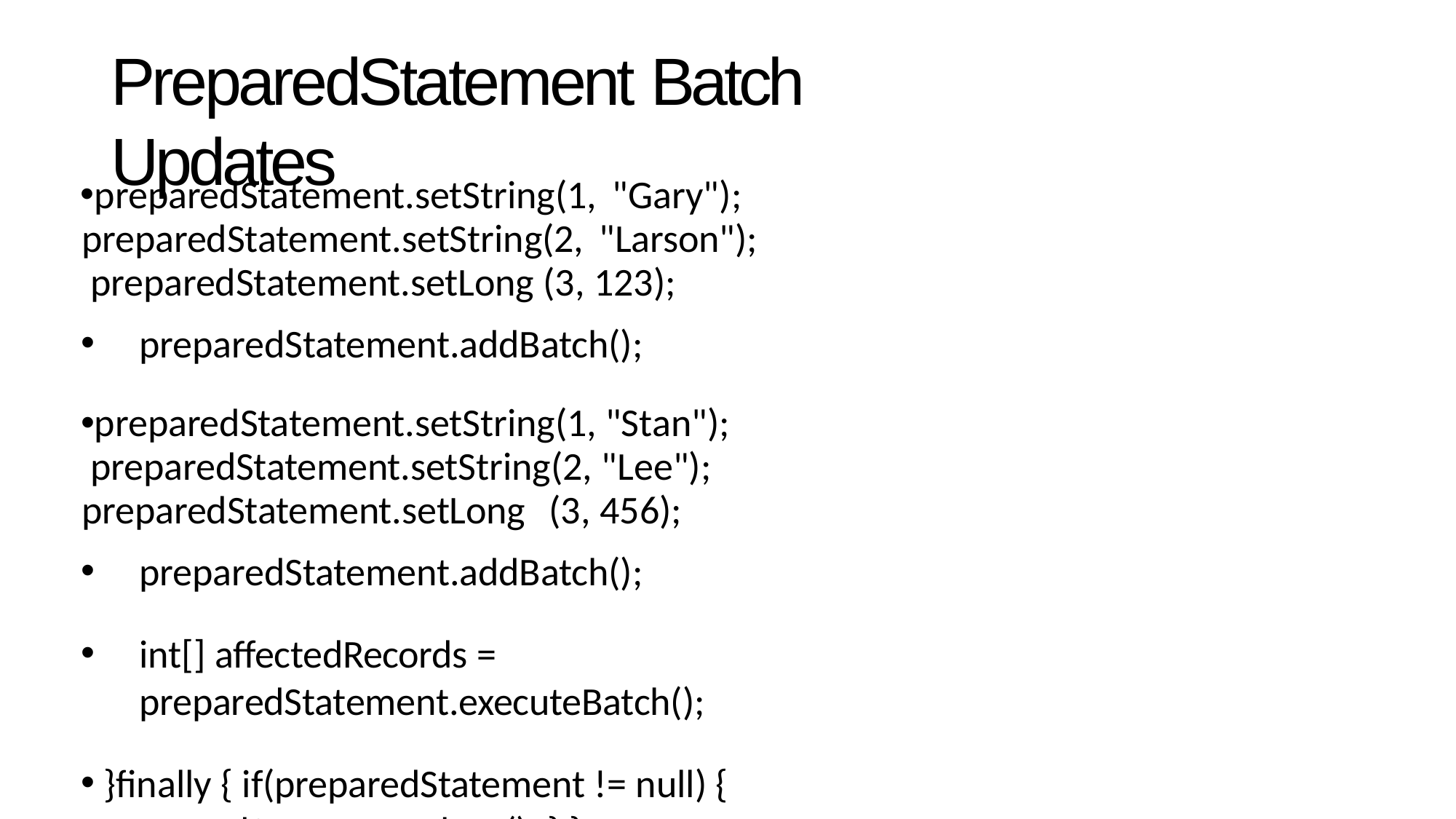

# PreparedStatement Batch Updates
preparedStatement.setString(1, "Gary");  preparedStatement.setString(2, "Larson");  preparedStatement.setLong (3, 123);
preparedStatement.addBatch();
preparedStatement.setString(1, "Stan");  preparedStatement.setString(2, "Lee");  preparedStatement.setLong	(3, 456);
preparedStatement.addBatch();
int[] affectedRecords = preparedStatement.executeBatch();
}finally { if(preparedStatement != null) { preparedStatement.close(); } }